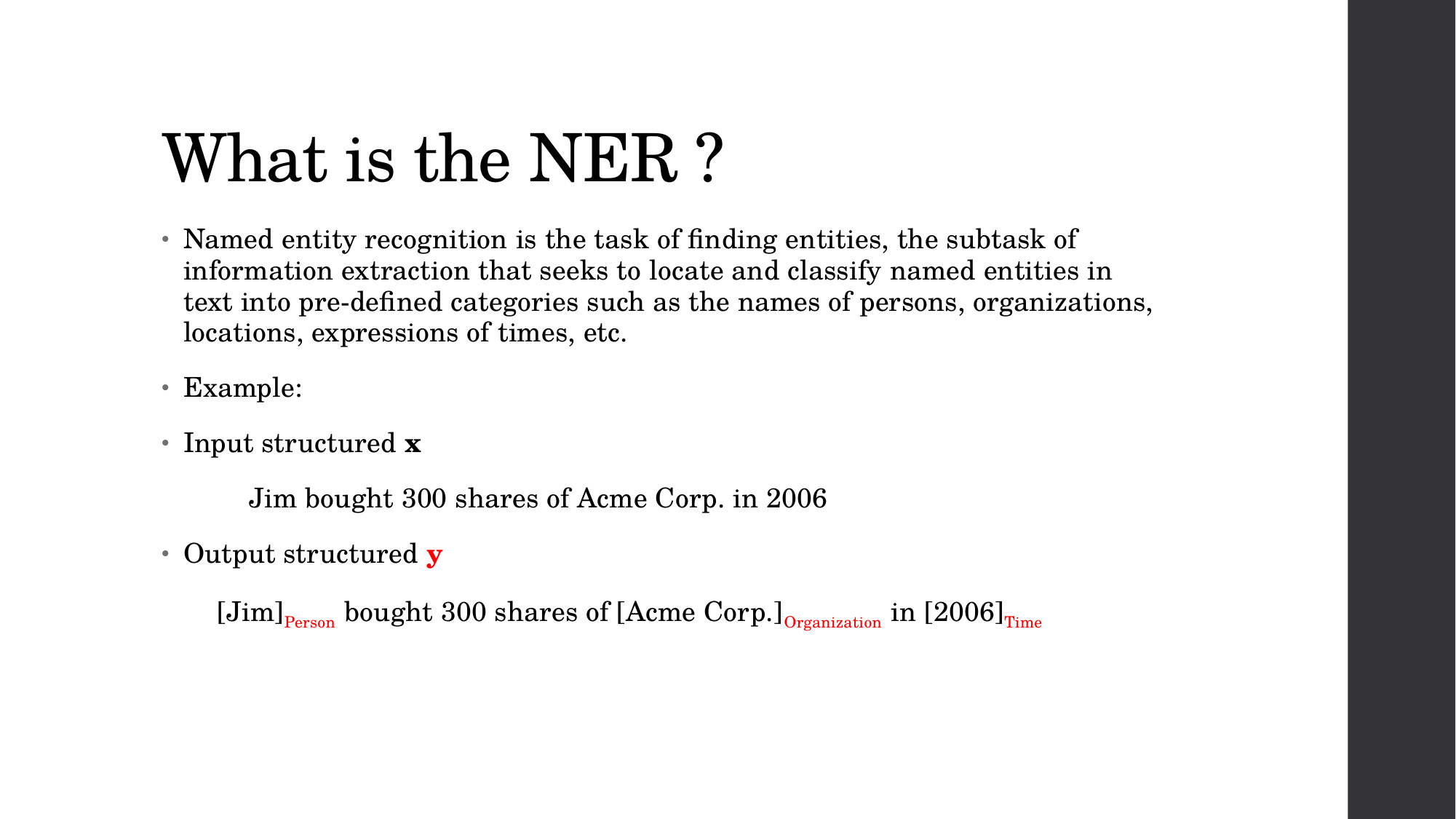

# What is the NER ?
Named entity recognition is the task of finding entities, the subtask of information extraction that seeks to locate and classify named entities in text into pre-defined categories such as the names of persons, organizations, locations, expressions of times, etc.
Example:
Input structured x
           Jim bought 300 shares of Acme Corp. in 2006
Output structured y
       [Jim]Person bought 300 shares of [Acme Corp.]Organization in [2006]Time